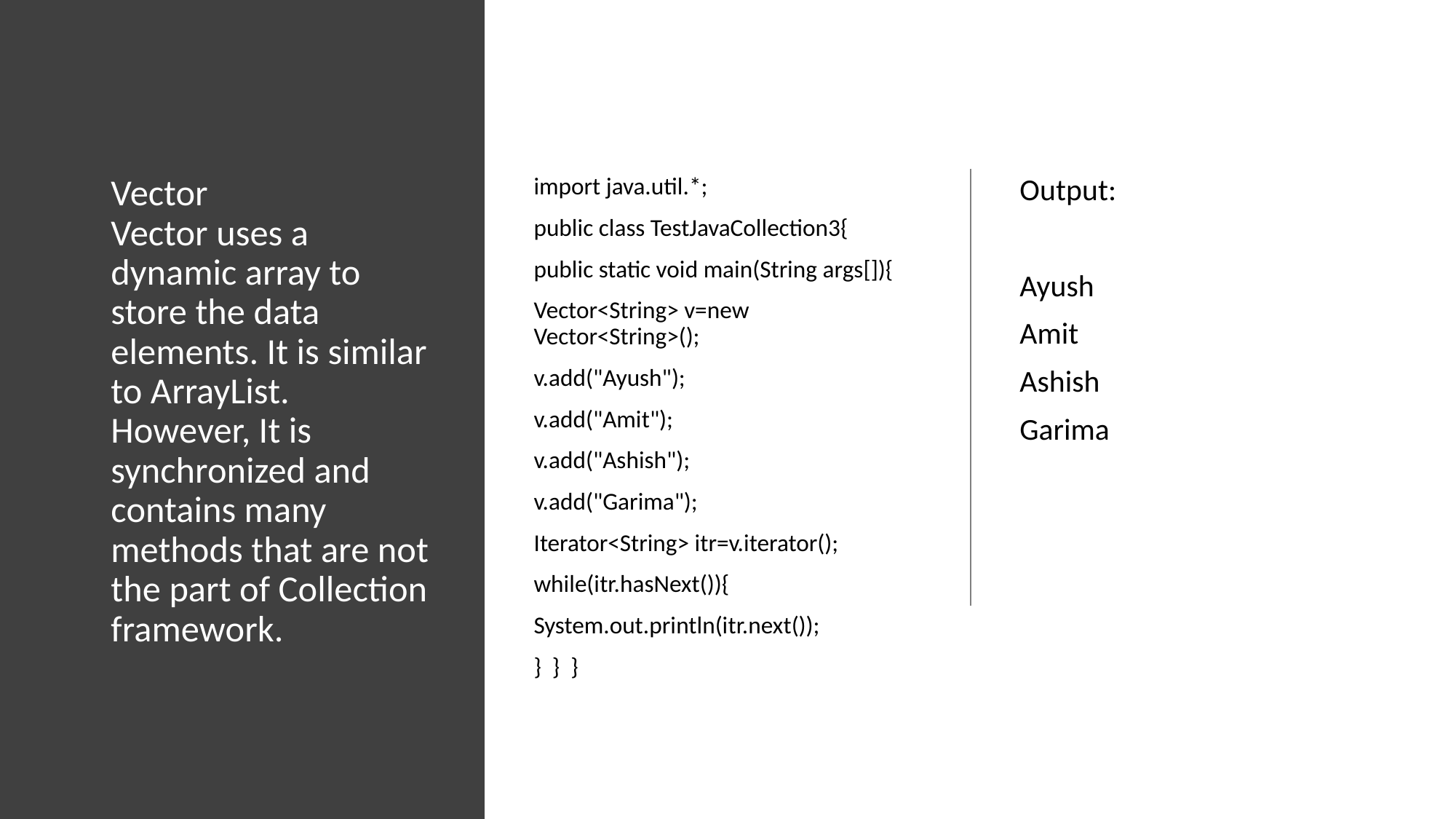

# Vector Vector uses a dynamic array to store the data elements. It is similar to ArrayList. However, It is synchronized and contains many methods that are not the part of Collection framework.
import java.util.*;
public class TestJavaCollection3{
public static void main(String args[]){
Vector<String> v=new Vector<String>();
v.add("Ayush");
v.add("Amit");
v.add("Ashish");
v.add("Garima");
Iterator<String> itr=v.iterator();
while(itr.hasNext()){
System.out.println(itr.next());
}  }  }
Output:

Ayush
Amit
Ashish
Garima